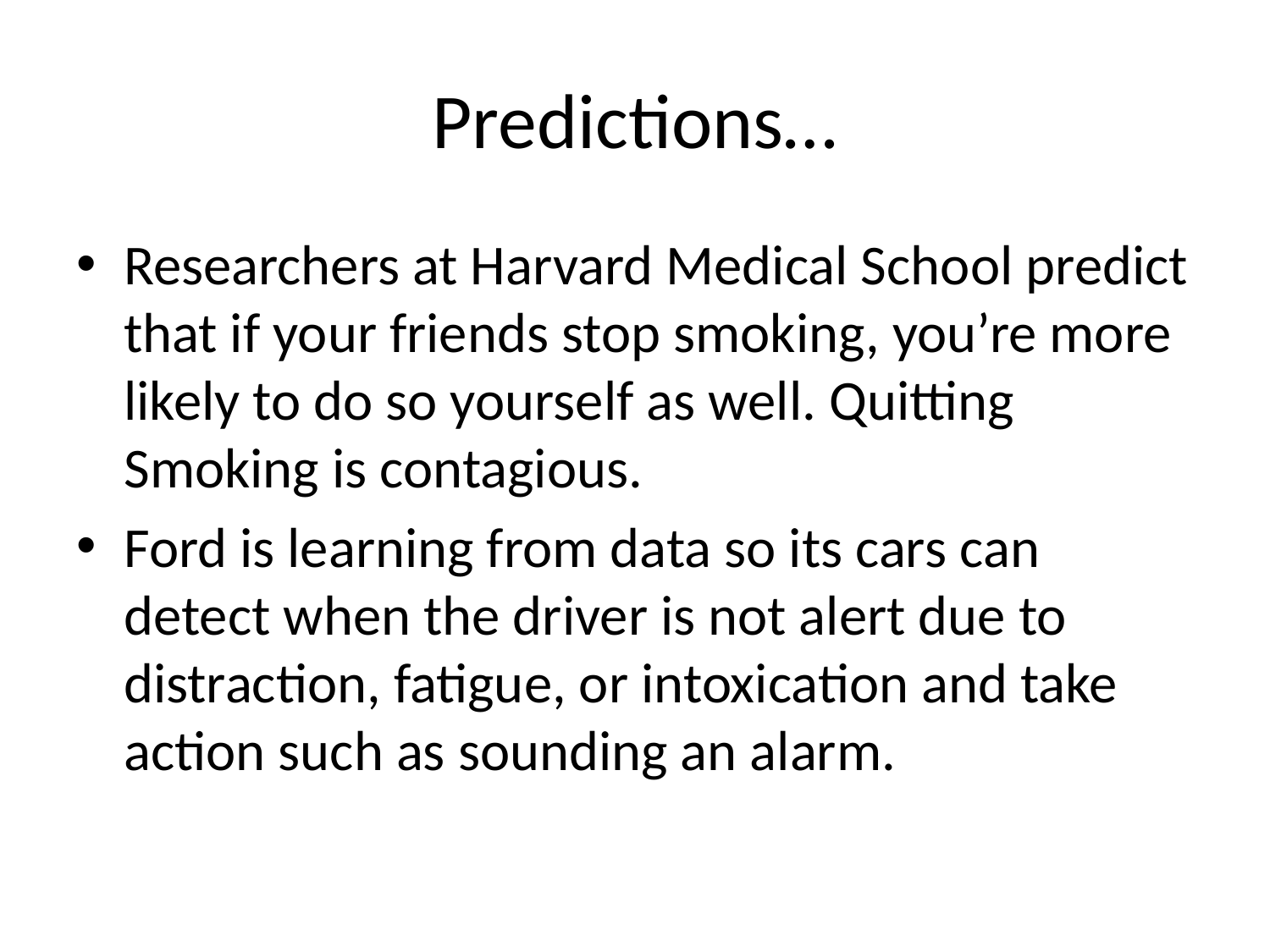

# Predictions…
Researchers at Harvard Medical School predict that if your friends stop smoking, you’re more likely to do so yourself as well. Quitting  Smoking is contagious.
Ford is learning from data so its cars can detect when the driver is not alert due to distraction, fatigue, or intoxication and take action such as sounding an alarm.